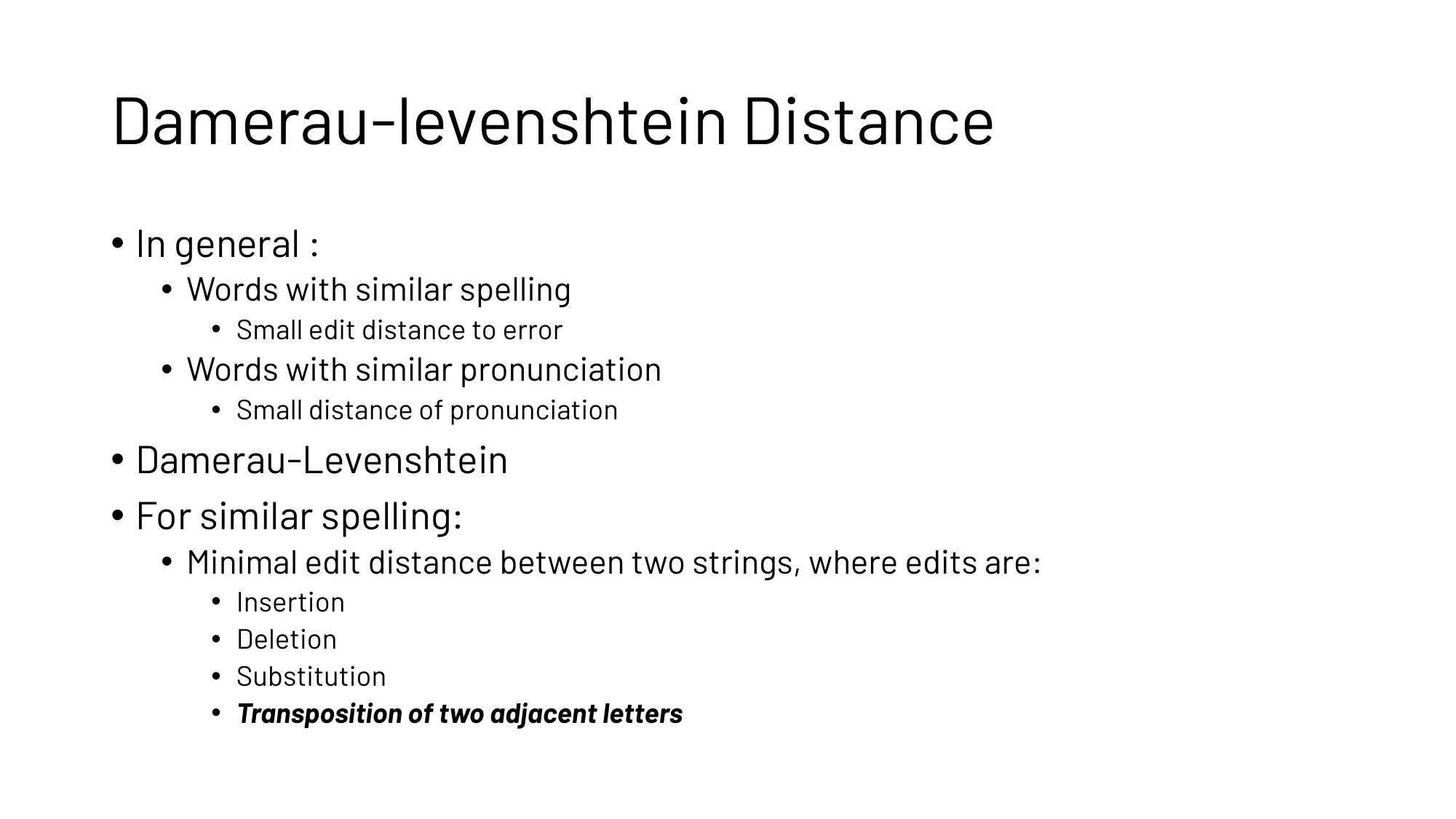

# Damerau-levenshtein Distance
In general :
Words with similar spelling
Small edit distance to error
Words with similar pronunciation
Small distance of pronunciation
Damerau-Levenshtein
For similar spelling:
Minimal edit distance between two strings, where edits are:
Insertion
Deletion
Substitution
Transposition of two adjacent letters